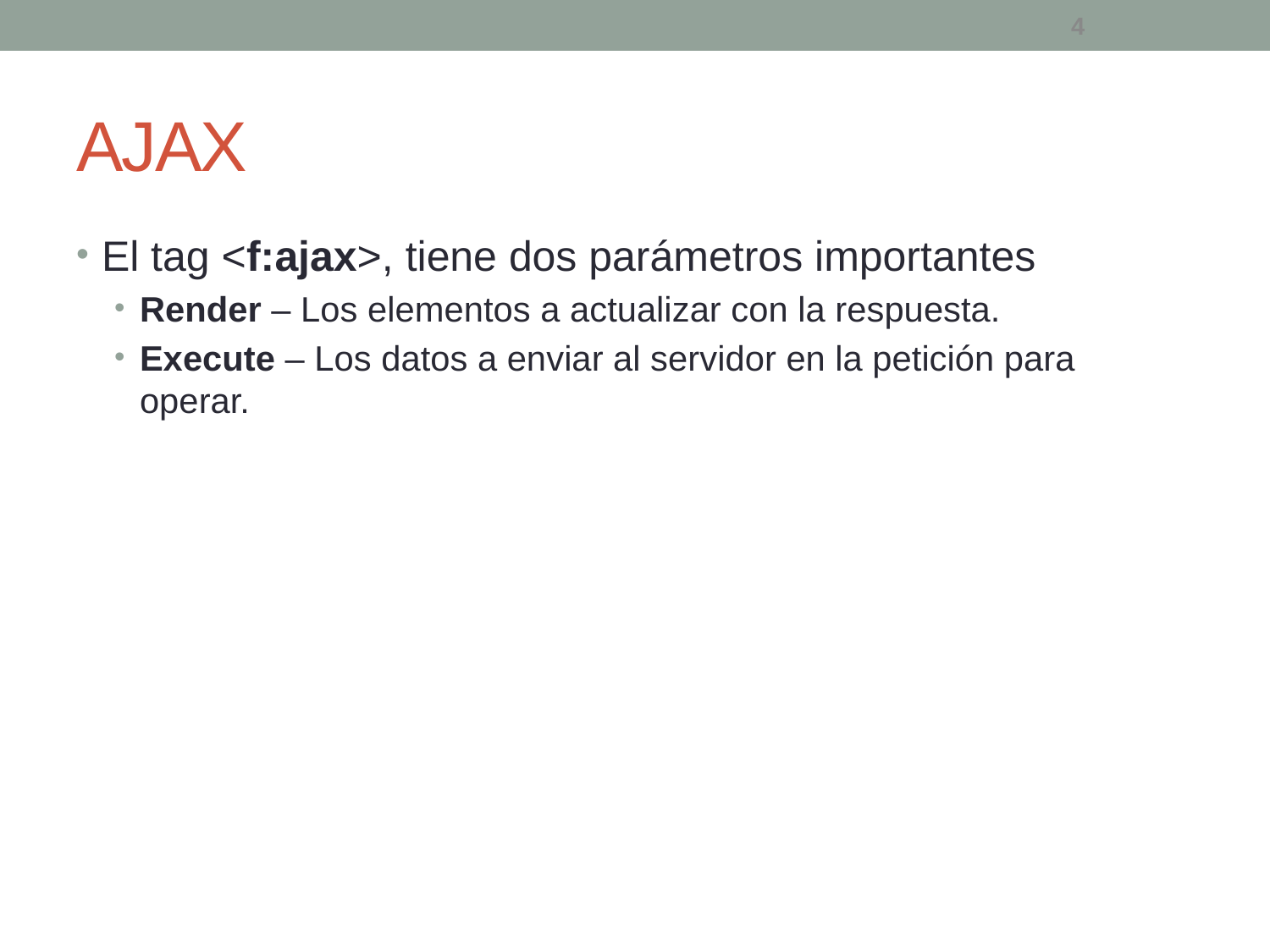

4
# AJAX
El tag <f:ajax>, tiene dos parámetros importantes
Render – Los elementos a actualizar con la respuesta.
Execute – Los datos a enviar al servidor en la petición para operar.